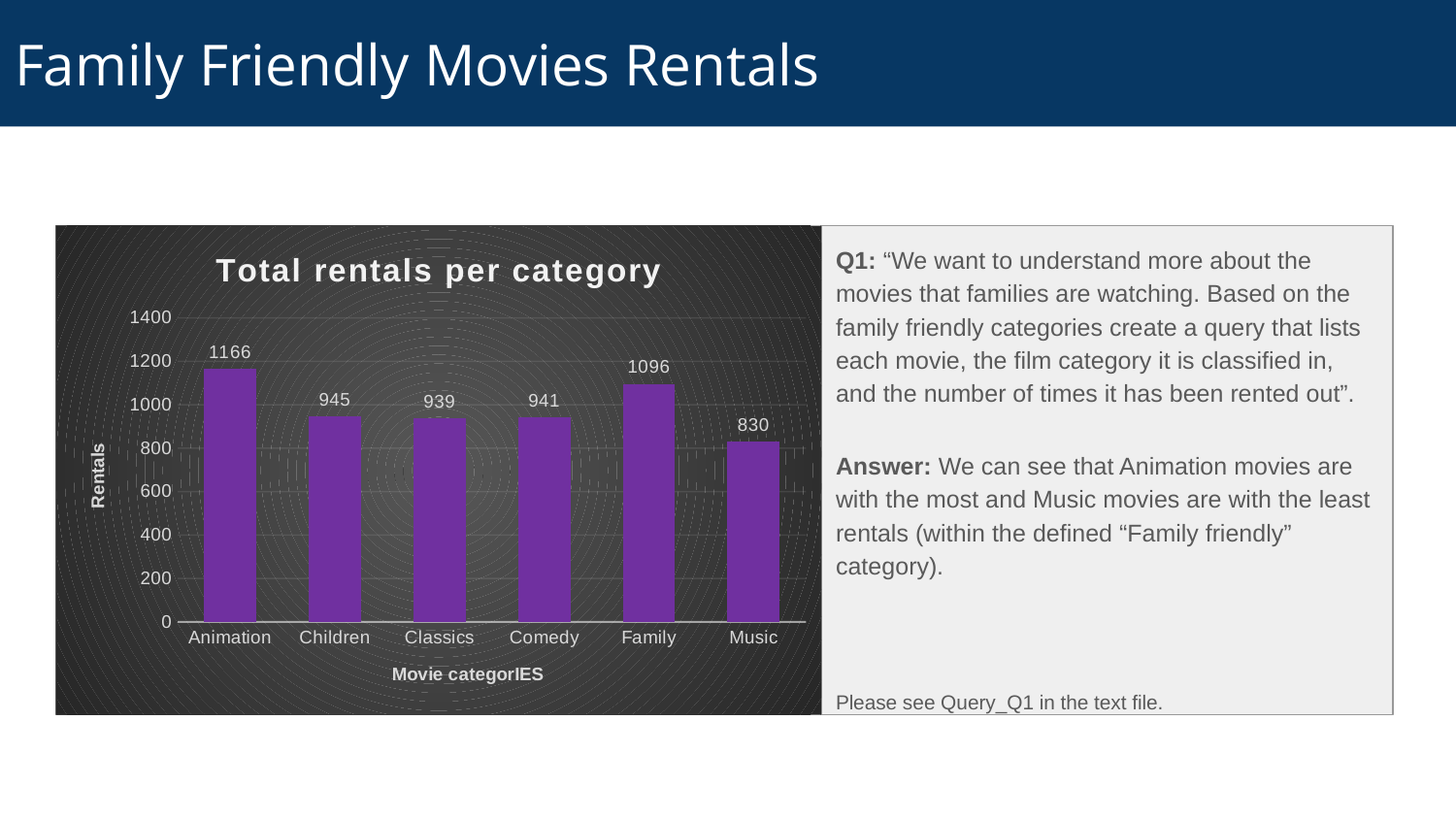

# Family Friendly Movies Rentals
<visualization>

### Chart: Total rentals per category

| Category | Total |
|---|---|
| Animation | 1166.0 |
| Children | 945.0 |
| Classics | 939.0 |
| Comedy | 941.0 |
| Family | 1096.0 |
| Music | 830.0 |
Q1: “We want to understand more about the movies that families are watching. Based on the family friendly categories create a query that lists each movie, the film category it is classified in, and the number of times it has been rented out”.
Answer: We can see that Animation movies are with the most and Music movies are with the least rentals (within the defined “Family friendly” category).
Please see Query_Q1 in the text file.